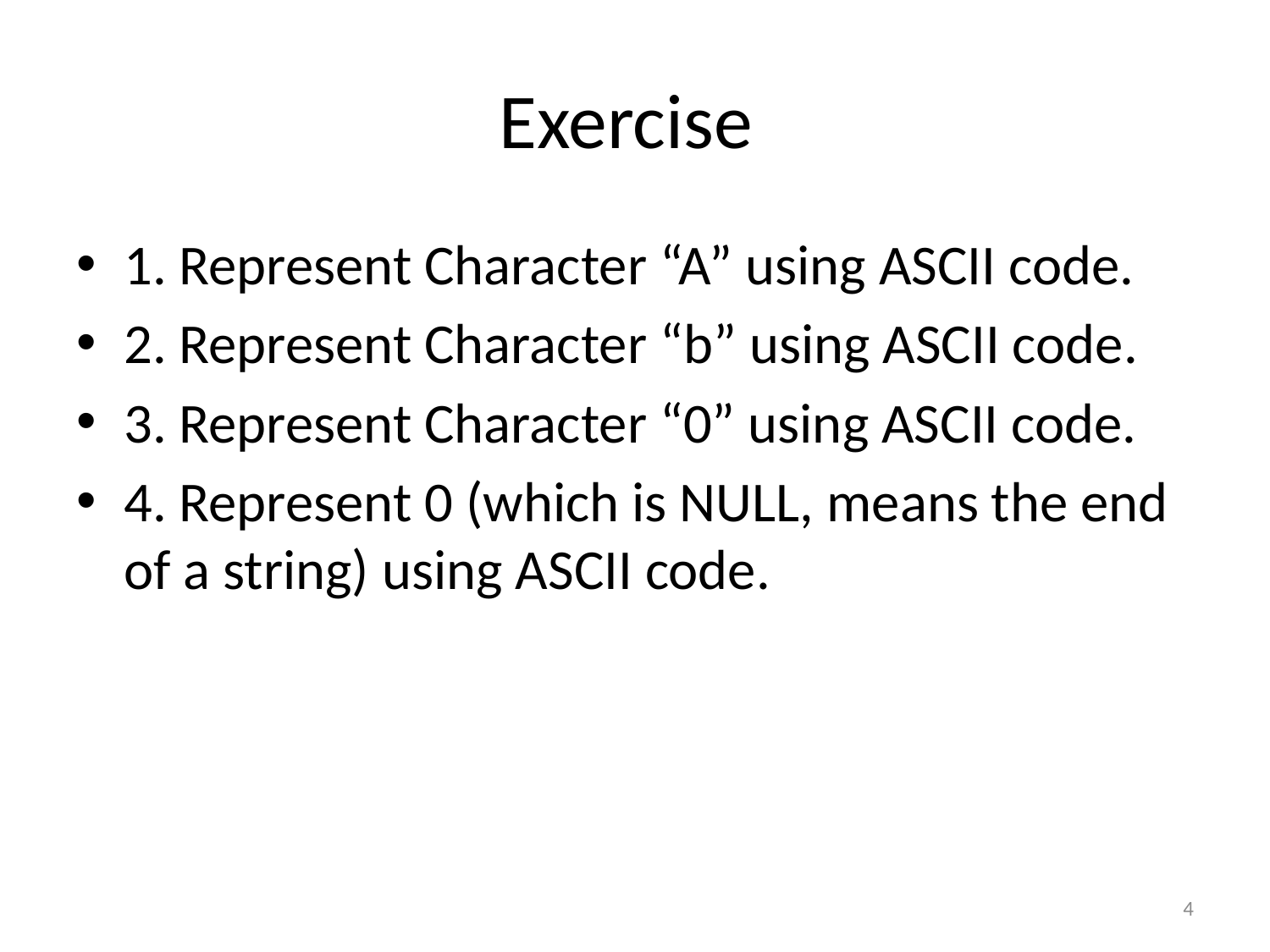

# Exercise
1. Represent Character “A” using ASCII code.
2. Represent Character “b” using ASCII code.
3. Represent Character “0” using ASCII code.
4. Represent 0 (which is NULL, means the end of a string) using ASCII code.
4